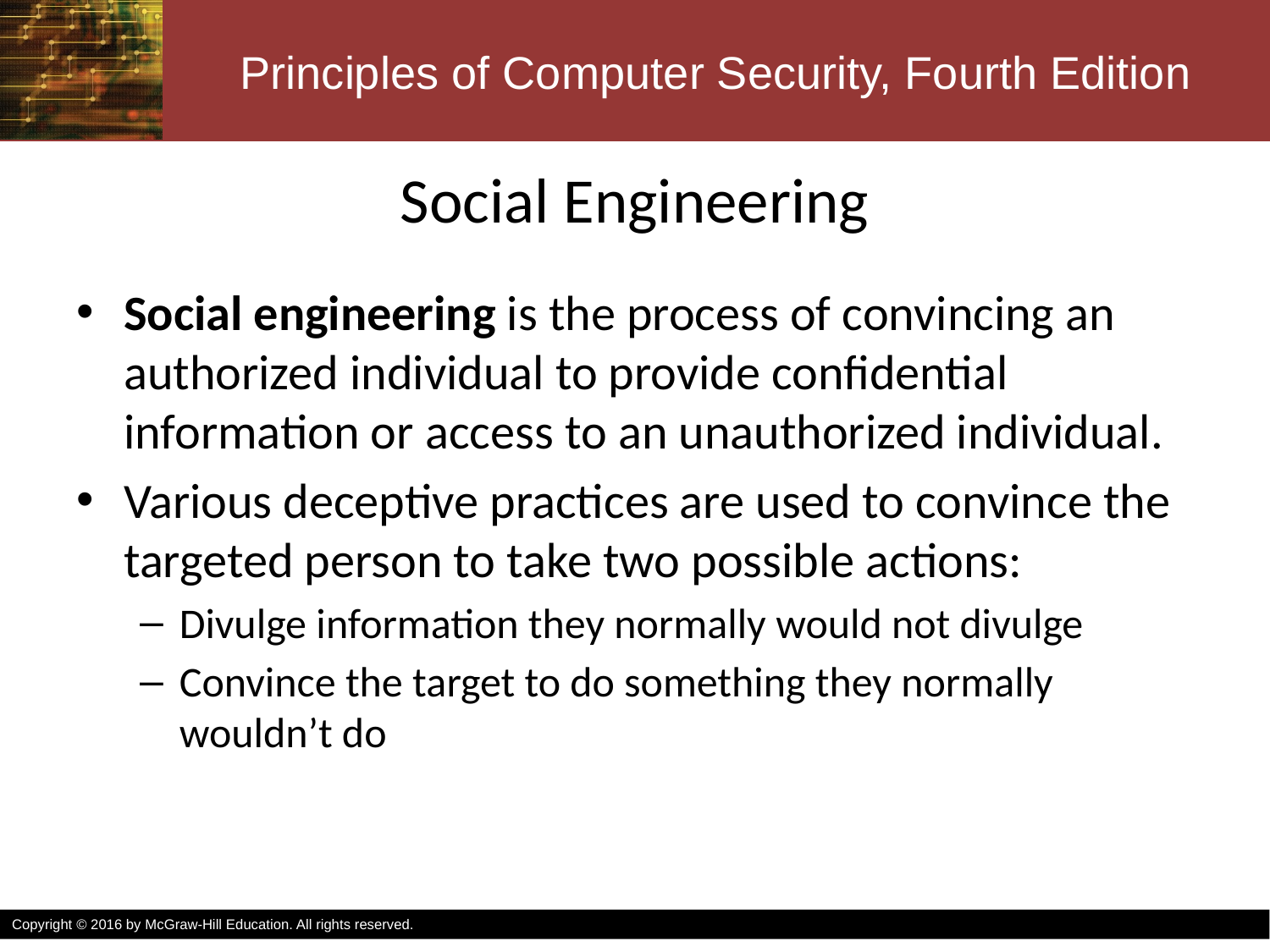

# Social Engineering
Social engineering is the process of convincing an authorized individual to provide confidential information or access to an unauthorized individual.
Various deceptive practices are used to convince the targeted person to take two possible actions:
Divulge information they normally would not divulge
Convince the target to do something they normally wouldn’t do